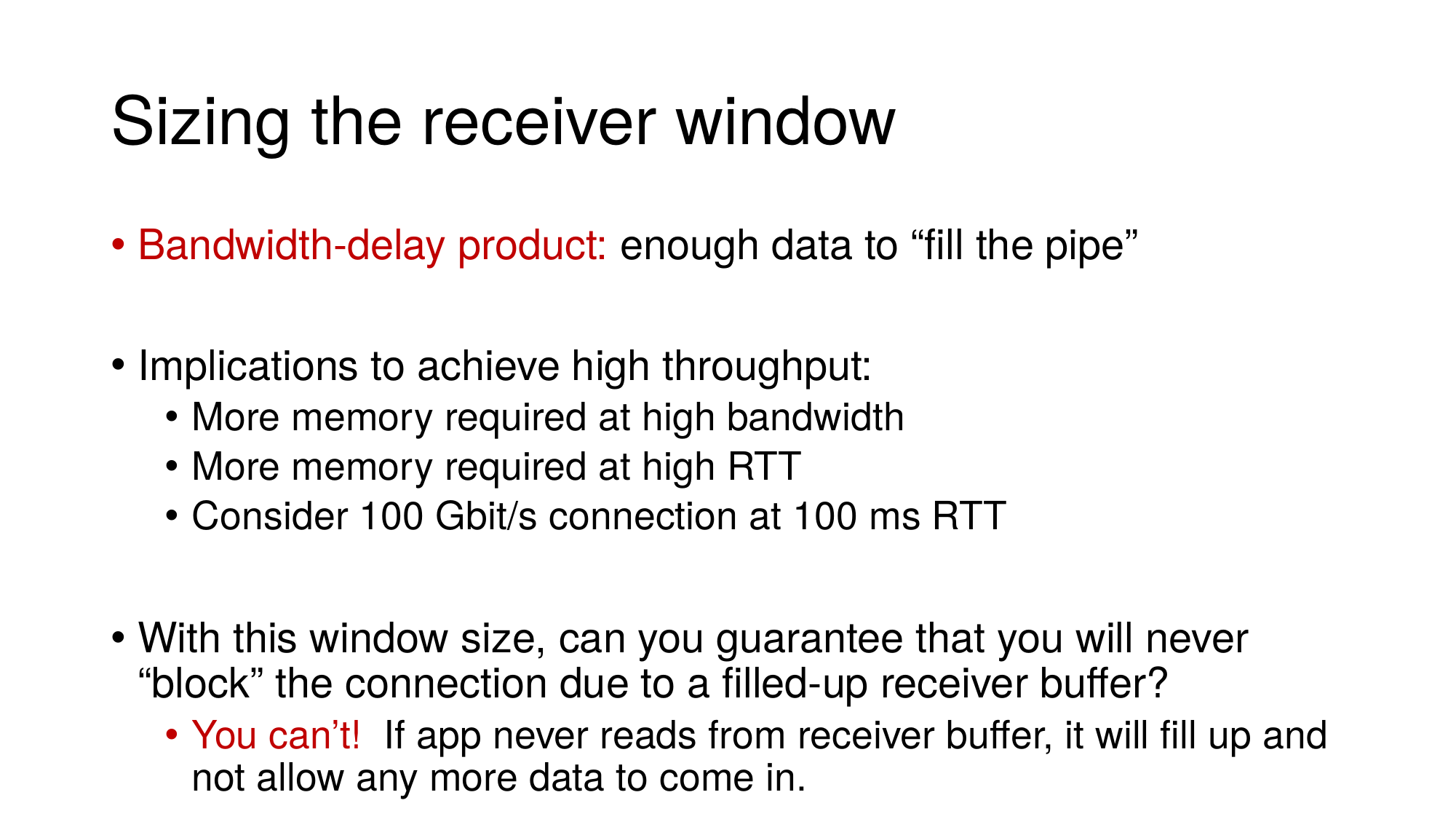

# Sizing the receiver window
Bandwidth-delay product: enough data to “fill the pipe”

Implications to achieve high throughput:
More memory required at high bandwidth
More memory required at high RTT
Consider 100 Gbit/s connection at 100 ms RTT

With this window size, can you guarantee that you will never “block” the connection due to a filled-up receiver buffer?
You can’t!  If app never reads from receiver buffer, it will fill up and not allow any more data to come in.